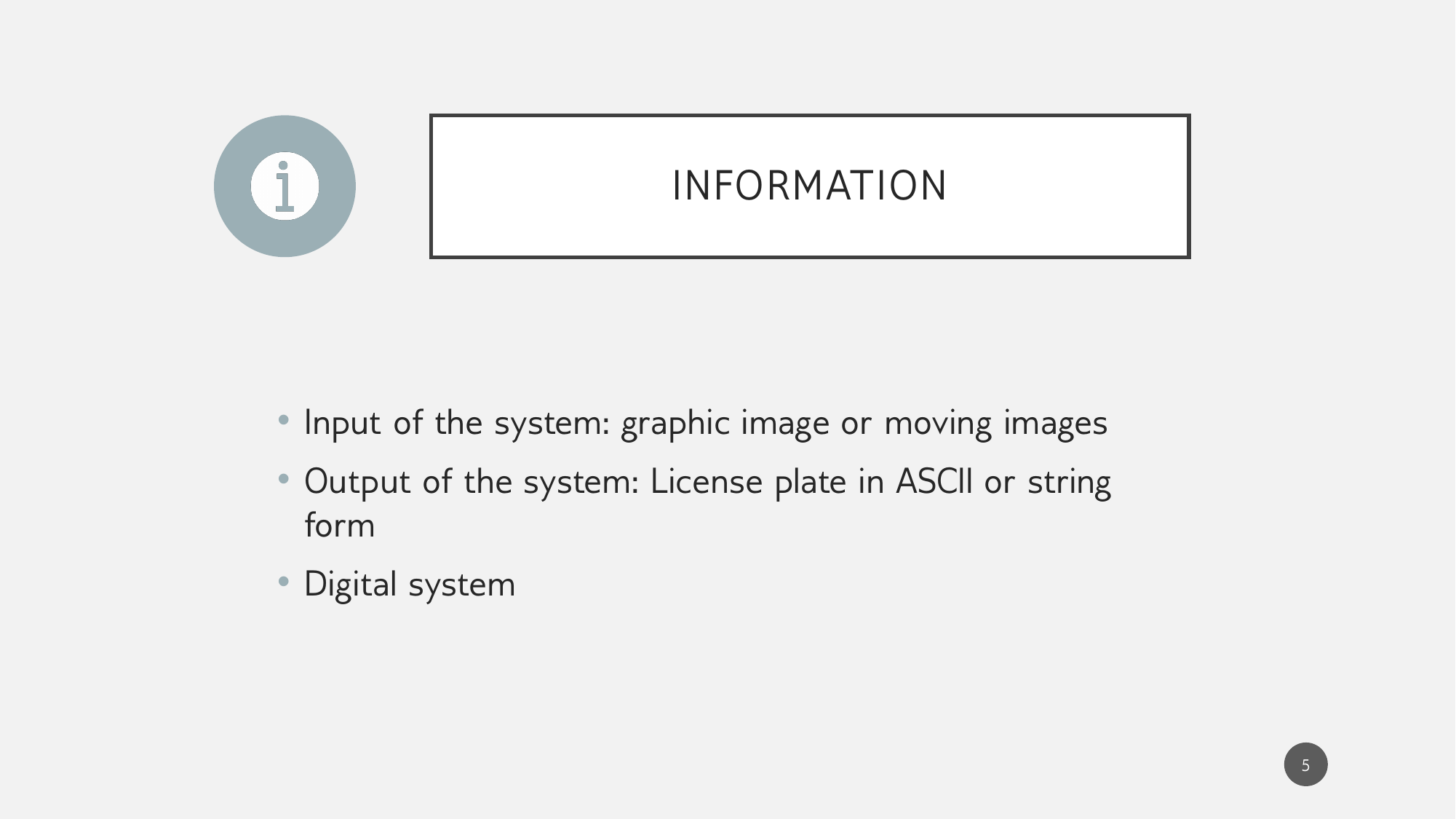

# Information

Input of the system: graphic image or moving images
Output of the system: License plate in ASCII or string form
Digital system
5